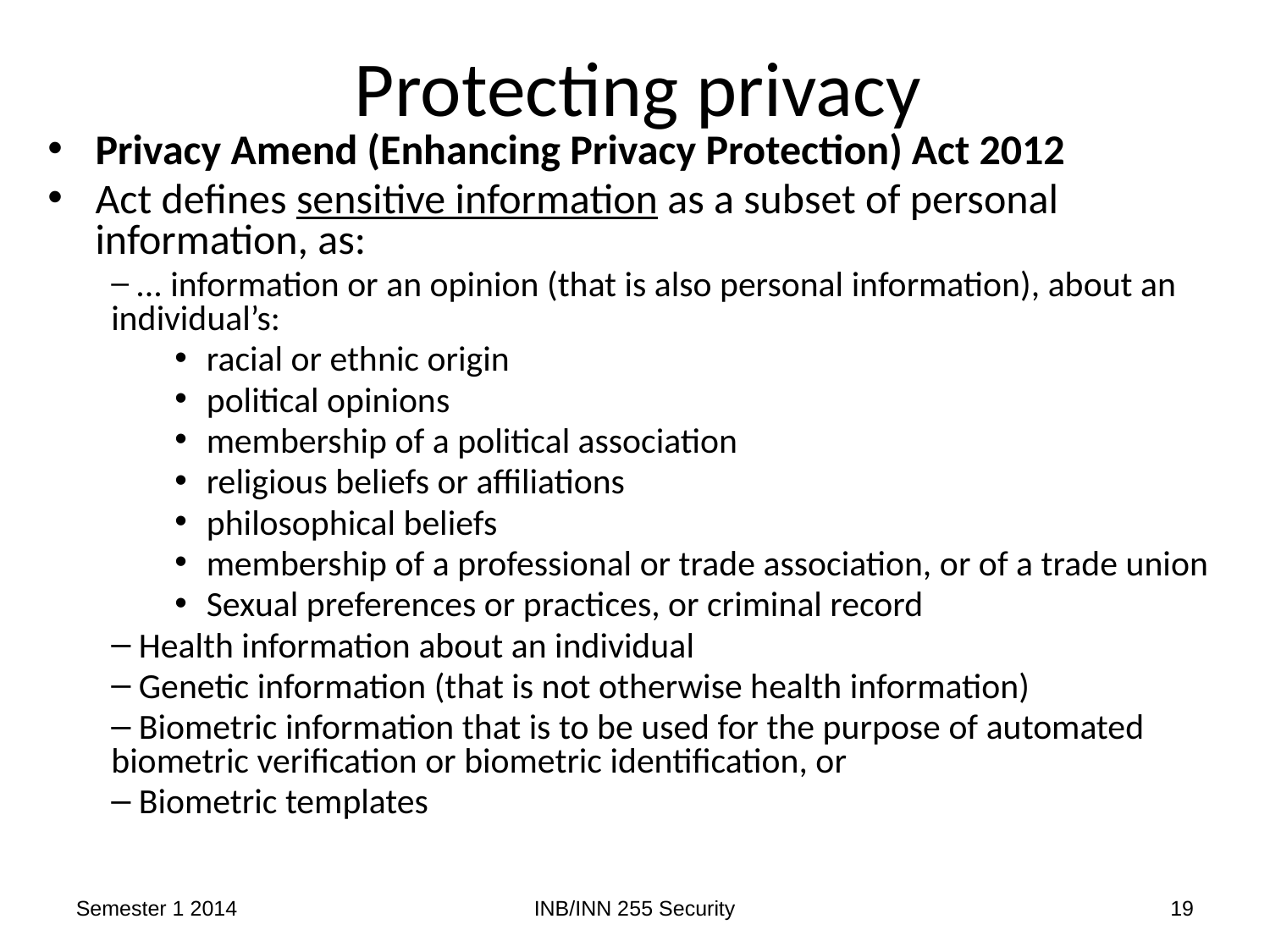

Protecting privacy
Privacy Amend (Enhancing Privacy Protection) Act 2012
Act defines sensitive information as a subset of personal information, as:
 ... information or an opinion (that is also personal information), about an individual’s:
racial or ethnic origin
political opinions
membership of a political association
religious beliefs or affiliations
philosophical beliefs
membership of a professional or trade association, or of a trade union
Sexual preferences or practices, or criminal record
 Health information about an individual
 Genetic information (that is not otherwise health information)
 Biometric information that is to be used for the purpose of automated biometric verification or biometric identification, or
 Biometric templates
Semester 1 2014
INB/INN 255 Security
19